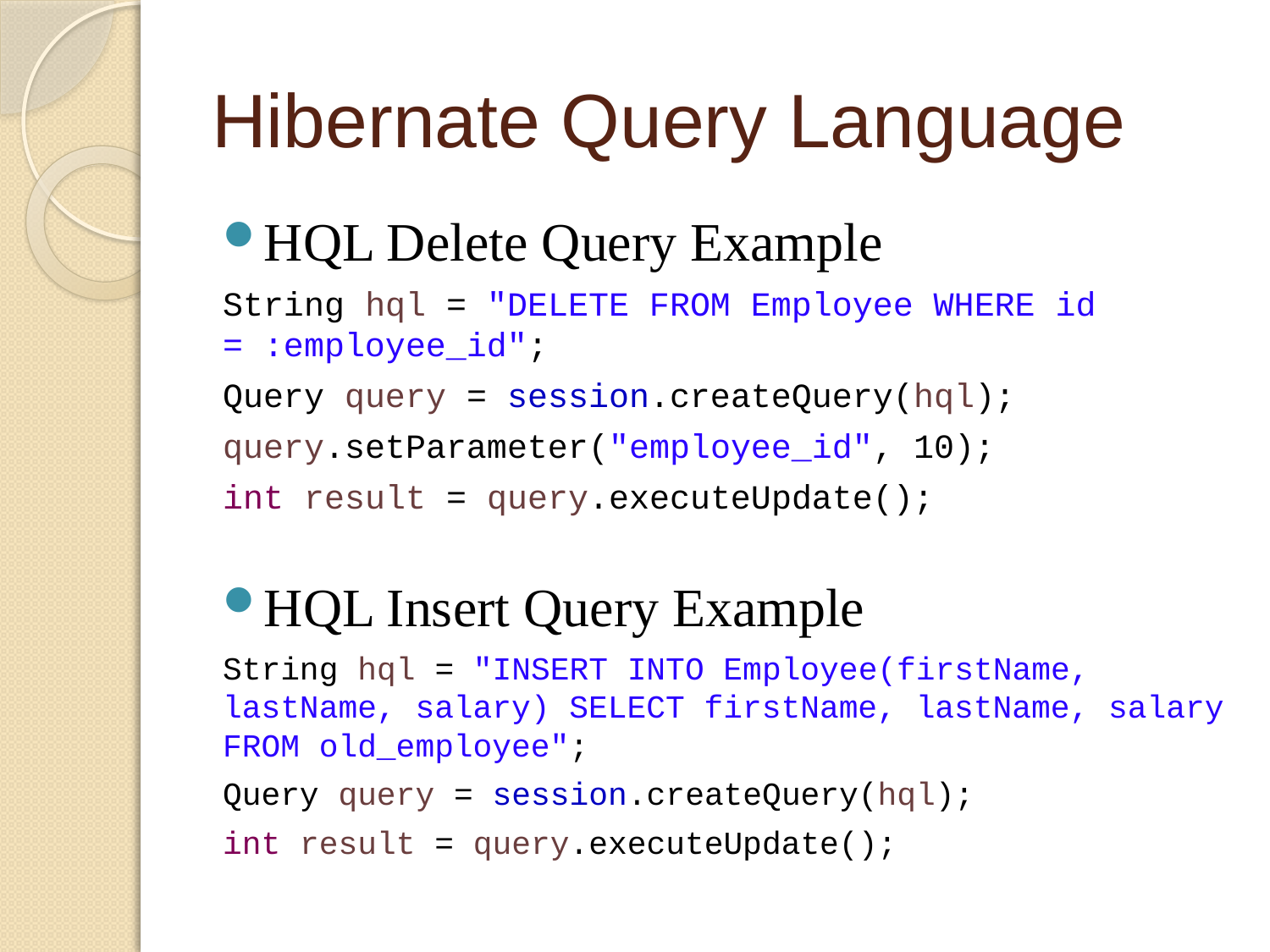

# Hibernate Query Language
HQL Delete Query Example
String hql = "DELETE FROM Employee WHERE id = :employee_id";
Query query = session.createQuery(hql);
query.setParameter("employee_id", 10);
int result = query.executeUpdate();

HQL Insert Query Example
String hql = "INSERT INTO Employee(firstName, lastName, salary) SELECT firstName, lastName, salary FROM old_employee";
Query query = session.createQuery(hql);
int result = query.executeUpdate();